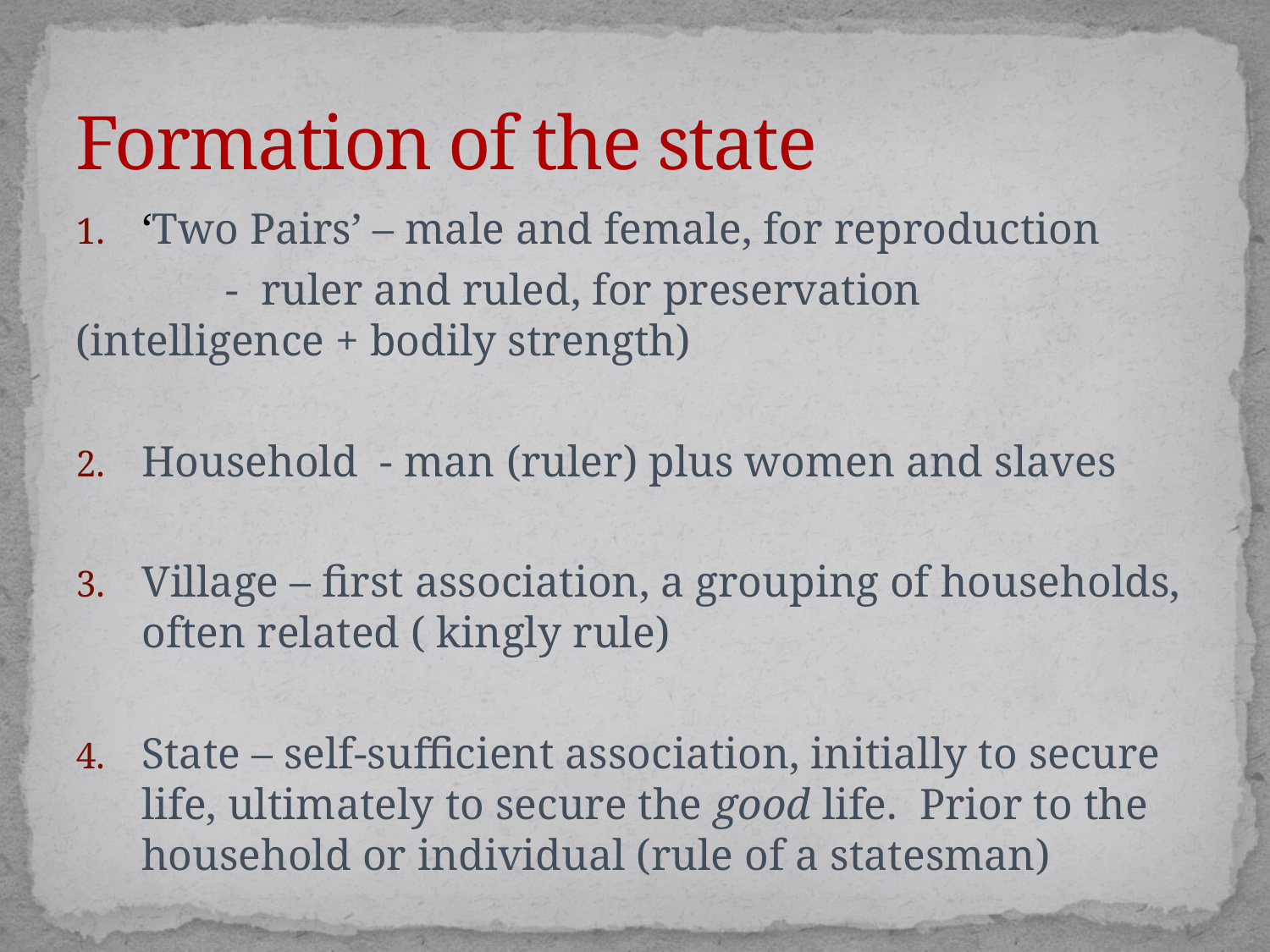

# Formation of the state
‘Two Pairs’ – male and female, for reproduction
		   -  ruler and ruled, for preservation  				(intelligence + bodily strength)

Household  - man (ruler) plus women and slaves

Village – first association, a grouping of households, often related ( kingly rule)

State – self-sufficient association, initially to secure life, ultimately to secure the good life.  Prior to the household or individual (rule of a statesman)